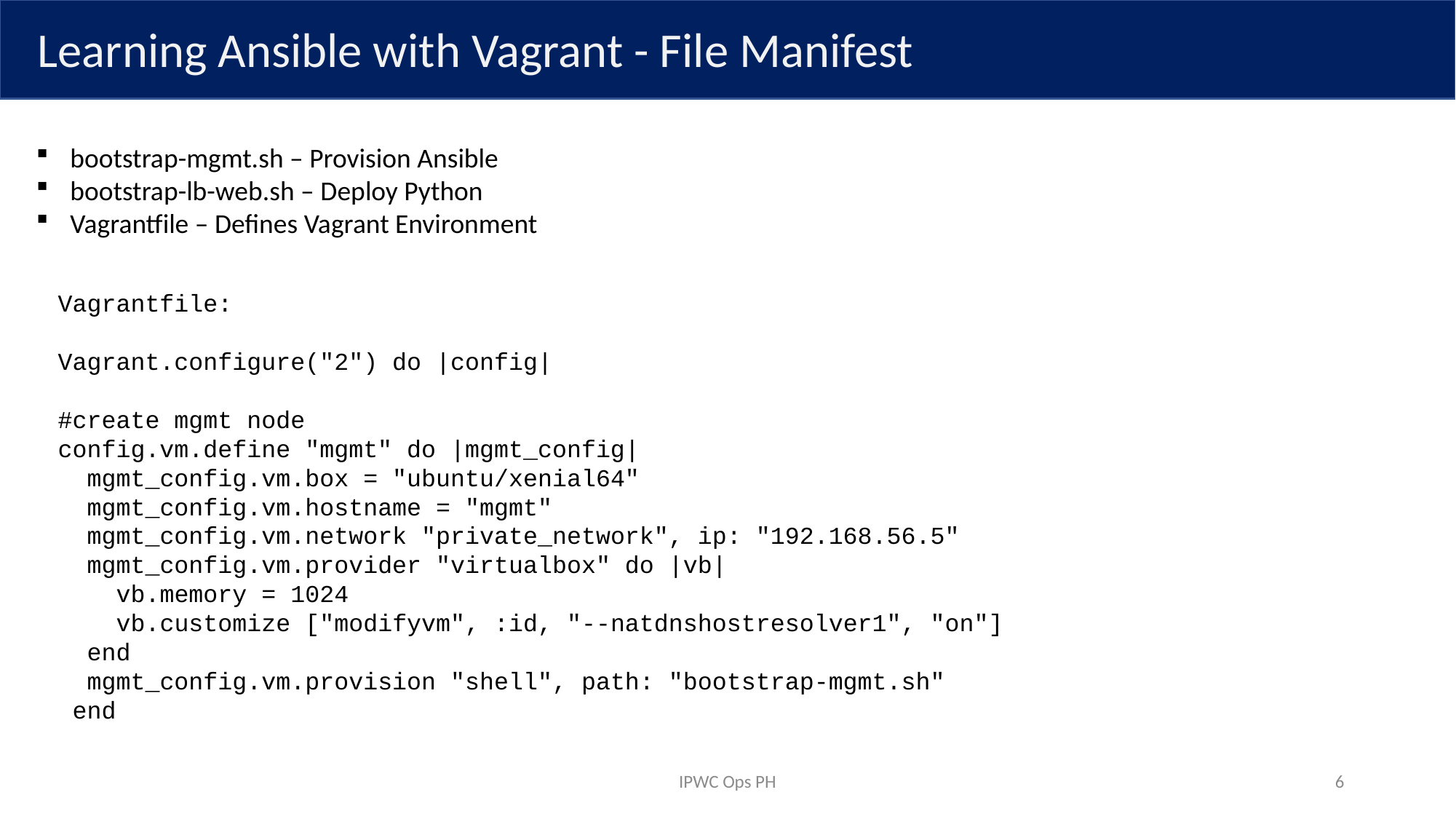

Learning Ansible with Vagrant - File Manifest
bootstrap-mgmt.sh – Provision Ansible
bootstrap-lb-web.sh – Deploy Python
Vagrantfile – Defines Vagrant Environment
Vagrantfile:

Vagrant.configure("2") do |config|

#create mgmt node
config.vm.define "mgmt" do |mgmt_config|
  mgmt_config.vm.box = "ubuntu/xenial64"
  mgmt_config.vm.hostname = "mgmt"
  mgmt_config.vm.network "private_network", ip: "192.168.56.5"
  mgmt_config.vm.provider "virtualbox" do |vb|
    vb.memory = 1024
    vb.customize ["modifyvm", :id, "--natdnshostresolver1", "on"]
  end
  mgmt_config.vm.provision "shell", path: "bootstrap-mgmt.sh"
 end

IPWC Ops PH
6